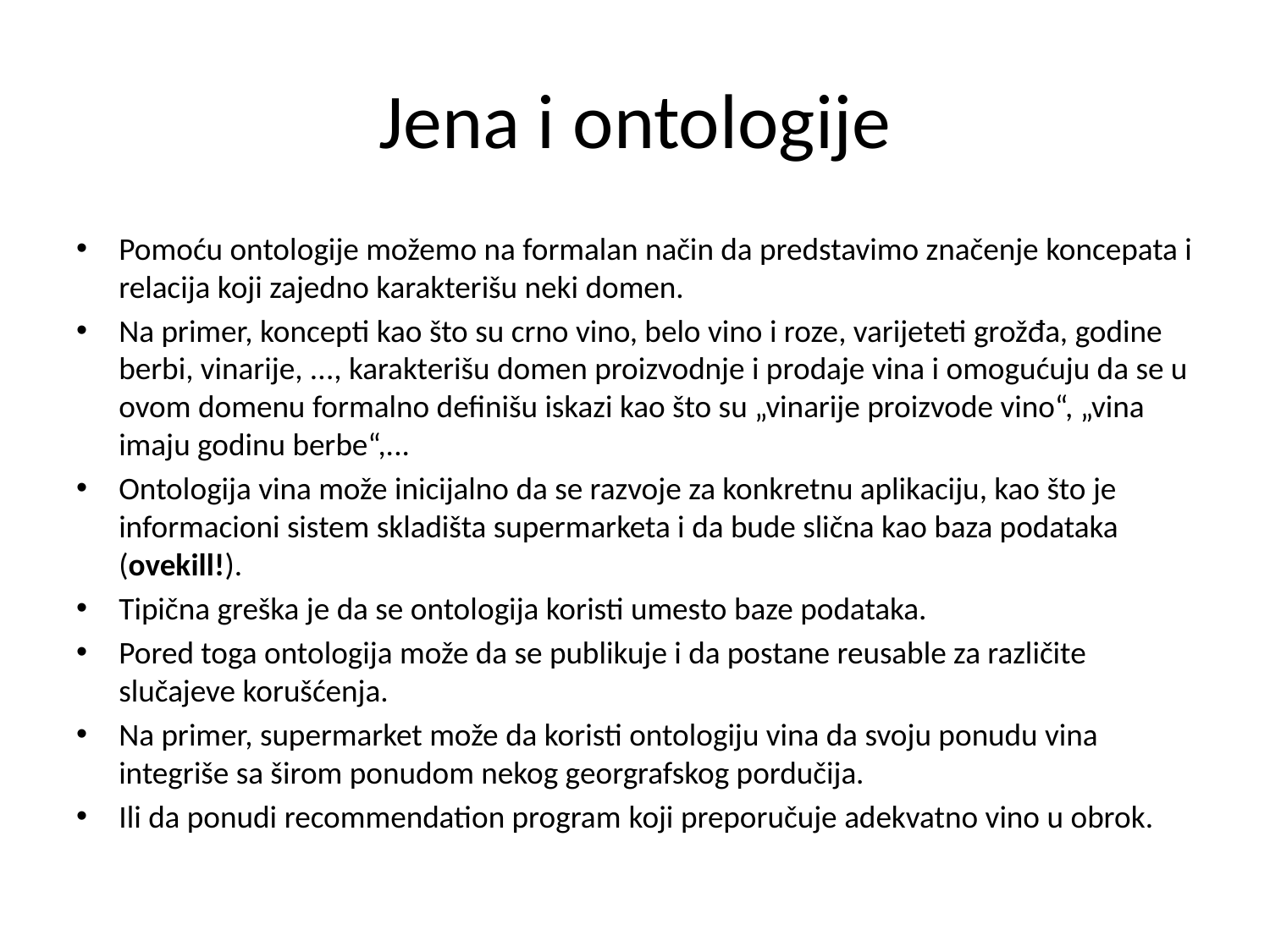

# Jena i ontologije
Pomoću ontologije možemo na formalan način da predstavimo značenje koncepata i relacija koji zajedno karakterišu neki domen.
Na primer, koncepti kao što su crno vino, belo vino i roze, varijeteti grožđa, godine berbi, vinarije, ..., karakterišu domen proizvodnje i prodaje vina i omogućuju da se u ovom domenu formalno definišu iskazi kao što su „vinarije proizvode vino“, „vina imaju godinu berbe“,...
Ontologija vina može inicijalno da se razvoje za konkretnu aplikaciju, kao što je informacioni sistem skladišta supermarketa i da bude slična kao baza podataka (ovekill!).
Tipična greška je da se ontologija koristi umesto baze podataka.
Pored toga ontologija može da se publikuje i da postane reusable za različite slučajeve korušćenja.
Na primer, supermarket može da koristi ontologiju vina da svoju ponudu vina integriše sa širom ponudom nekog georgrafskog pordučija.
Ili da ponudi recommendation program koji preporučuje adekvatno vino u obrok.